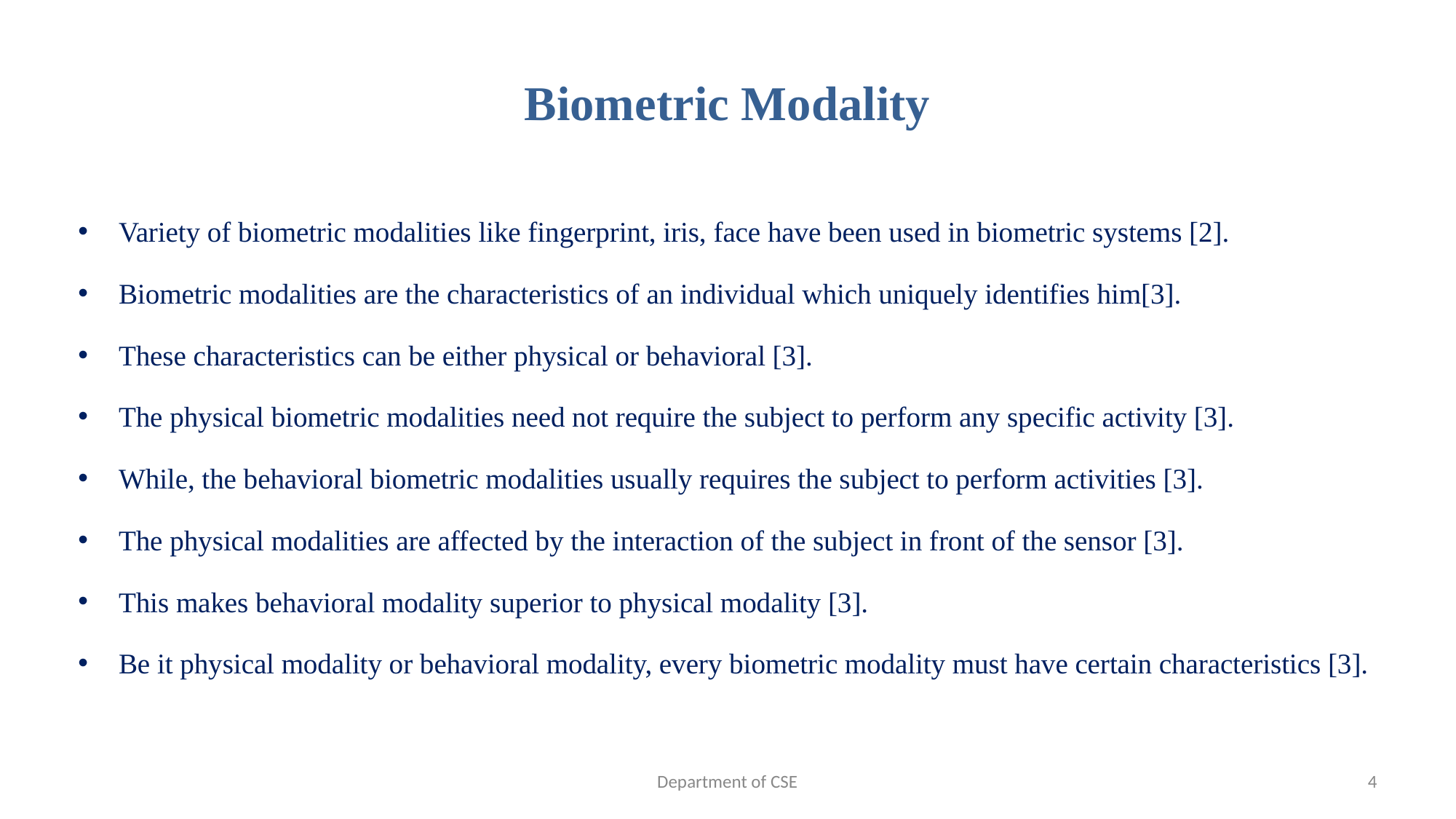

# Biometric Modality
Variety of biometric modalities like fingerprint, iris, face have been used in biometric systems [2].
Biometric modalities are the characteristics of an individual which uniquely identifies him[3].
These characteristics can be either physical or behavioral [3].
The physical biometric modalities need not require the subject to perform any specific activity [3].
While, the behavioral biometric modalities usually requires the subject to perform activities [3].
The physical modalities are affected by the interaction of the subject in front of the sensor [3].
This makes behavioral modality superior to physical modality [3].
Be it physical modality or behavioral modality, every biometric modality must have certain characteristics [3].
Department of CSE
4